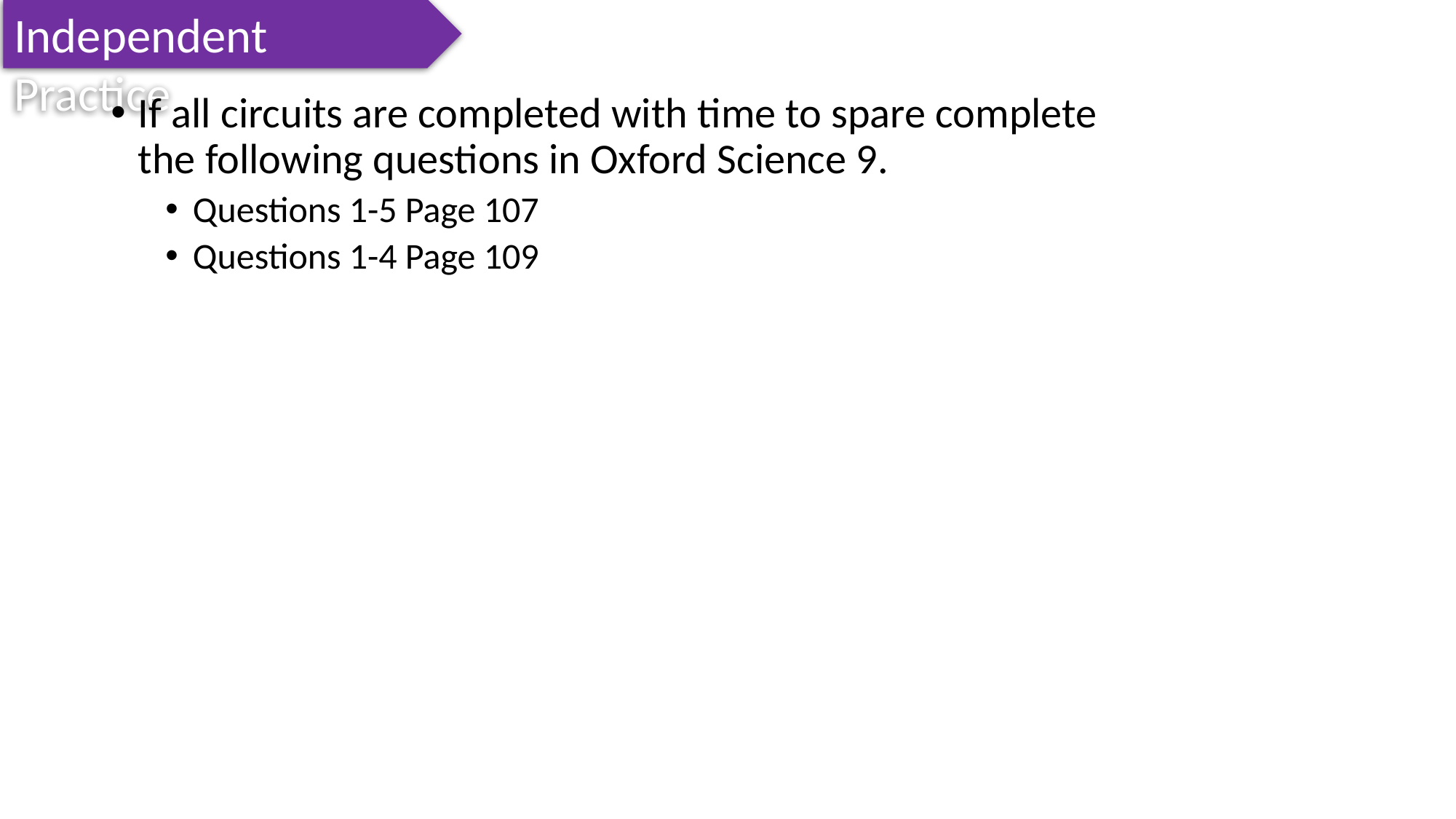

Independent Practice
If all circuits are completed with time to spare complete the following questions in Oxford Science 9.
Questions 1-5 Page 107
Questions 1-4 Page 109